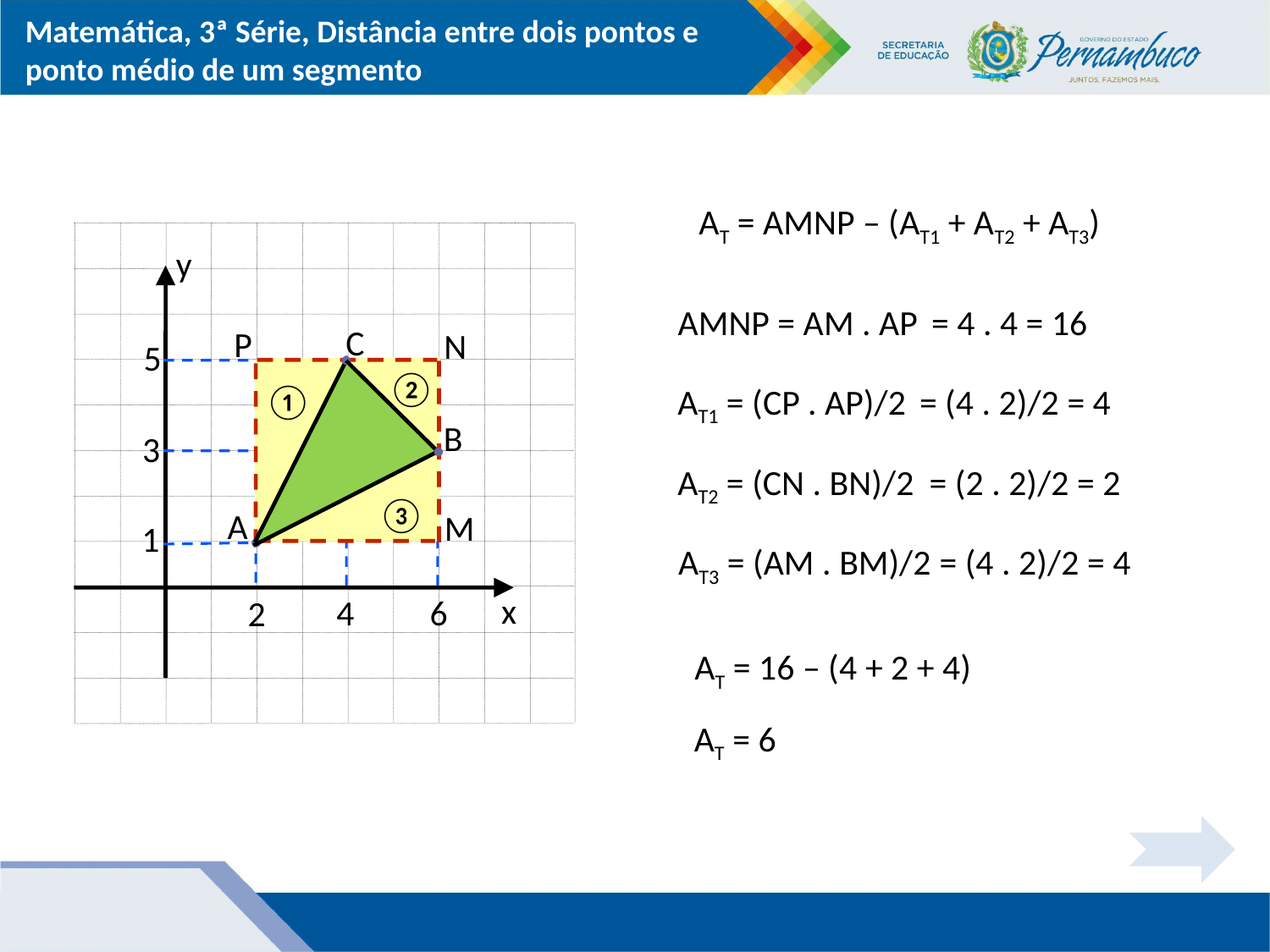

AT = AMNP – (AT1 + AT2 + AT3)

y

AMNP = AM . AP
= 4 . 4 = 16
C
P
N
5

②

①
AT1 = (CP . AP)/2
= (4 . 2)/2 = 4

B
3

AT2 = (CN . BN)/2
= (2 . 2)/2 = 2

③
A
M
1
AT3 = (AM . BM)/2
= (4 . 2)/2 = 4

x
4
6
2

AT = 16 – (4 + 2 + 4)
AT = 6